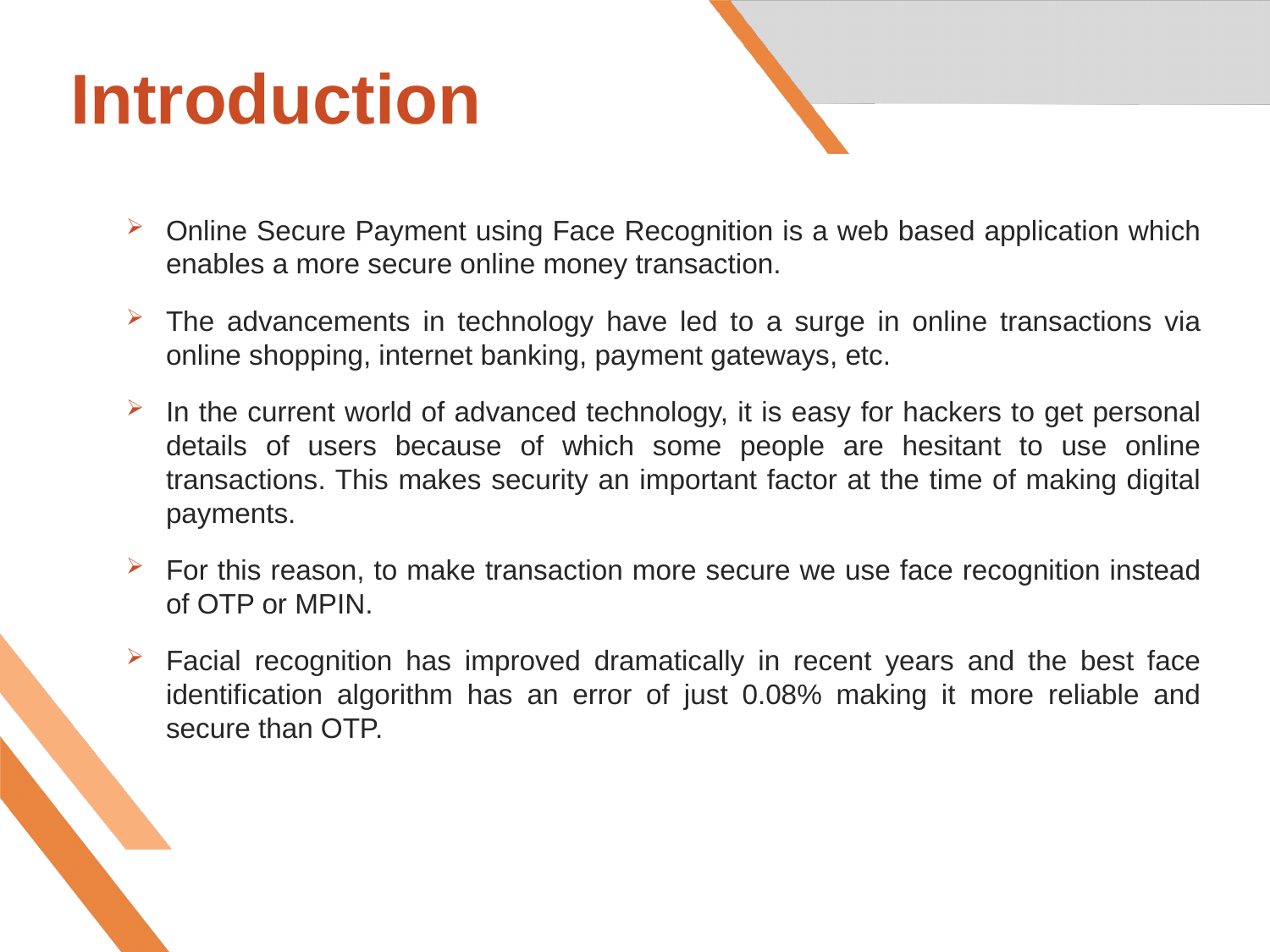

# Introduction
Online Secure Payment using Face Recognition is a web based application which enables a more secure online money transaction.
The advancements in technology have led to a surge in online transactions via online shopping, internet banking, payment gateways, etc.
In the current world of advanced technology, it is easy for hackers to get personal details of users because of which some people are hesitant to use online transactions. This makes security an important factor at the time of making digital payments.
For this reason, to make transaction more secure we use face recognition instead of OTP or MPIN.
Facial recognition has improved dramatically in recent years and the best face identification algorithm has an error of just 0.08% making it more reliable and secure than OTP.